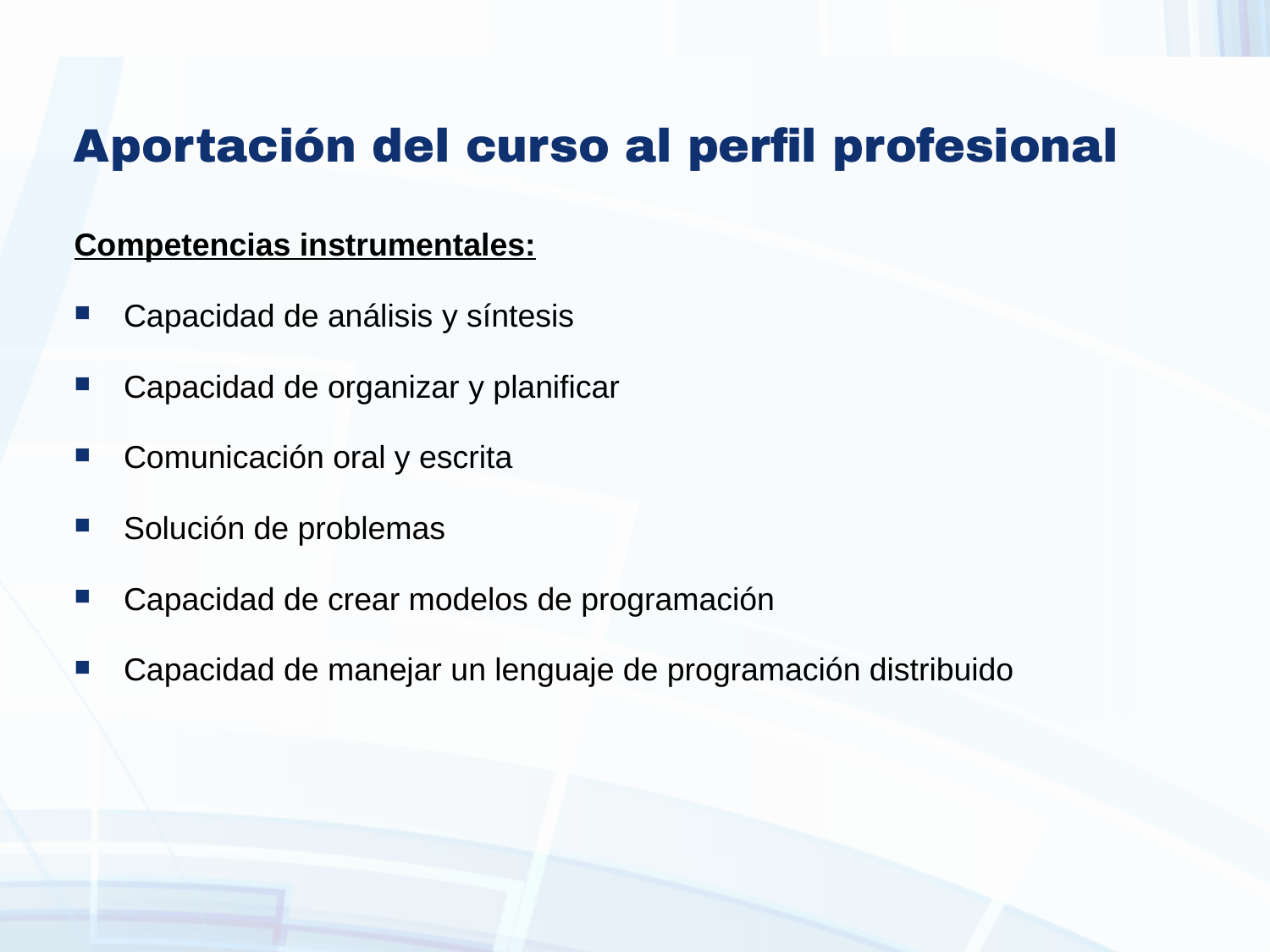

Aportación del curso al perfil profesional

Competencias instrumentales:
Capacidad de análisis y síntesis
Capacidad de organizar y planificar
Comunicación oral y escrita
Solución de problemas
Capacidad de crear modelos de programación
Capacidad de manejar un lenguaje de programación distribuido